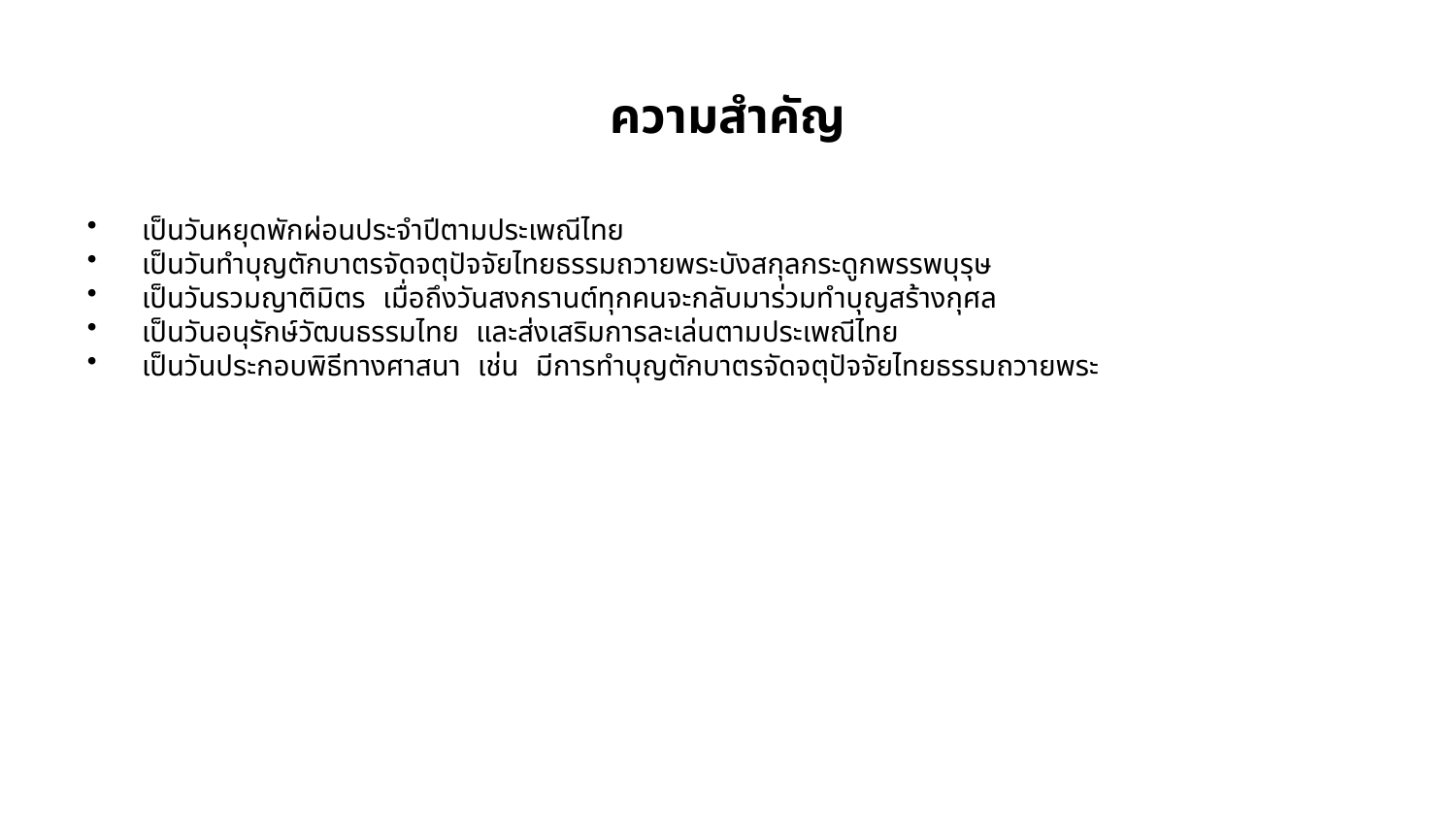

ความสำคัญ
เป็นวันหยุดพักผ่อนประจำปีตามประเพณีไทย
เป็นวันทำบุญตักบาตรจัดจตุปัจจัยไทยธรรมถวายพระบังสกุลกระดูกพรรพบุรุษ
เป็นวันรวมญาติมิตร เมื่อถึงวันสงกรานต์ทุกคนจะกลับมาร่วมทำบุญสร้างกุศล
เป็นวันอนุรักษ์วัฒนธรรมไทย และส่งเสริมการละเล่นตามประเพณีไทย
เป็นวันประกอบพิธีทางศาสนา เช่น มีการทำบุญตักบาตรจัดจตุปัจจัยไทยธรรมถวายพระ